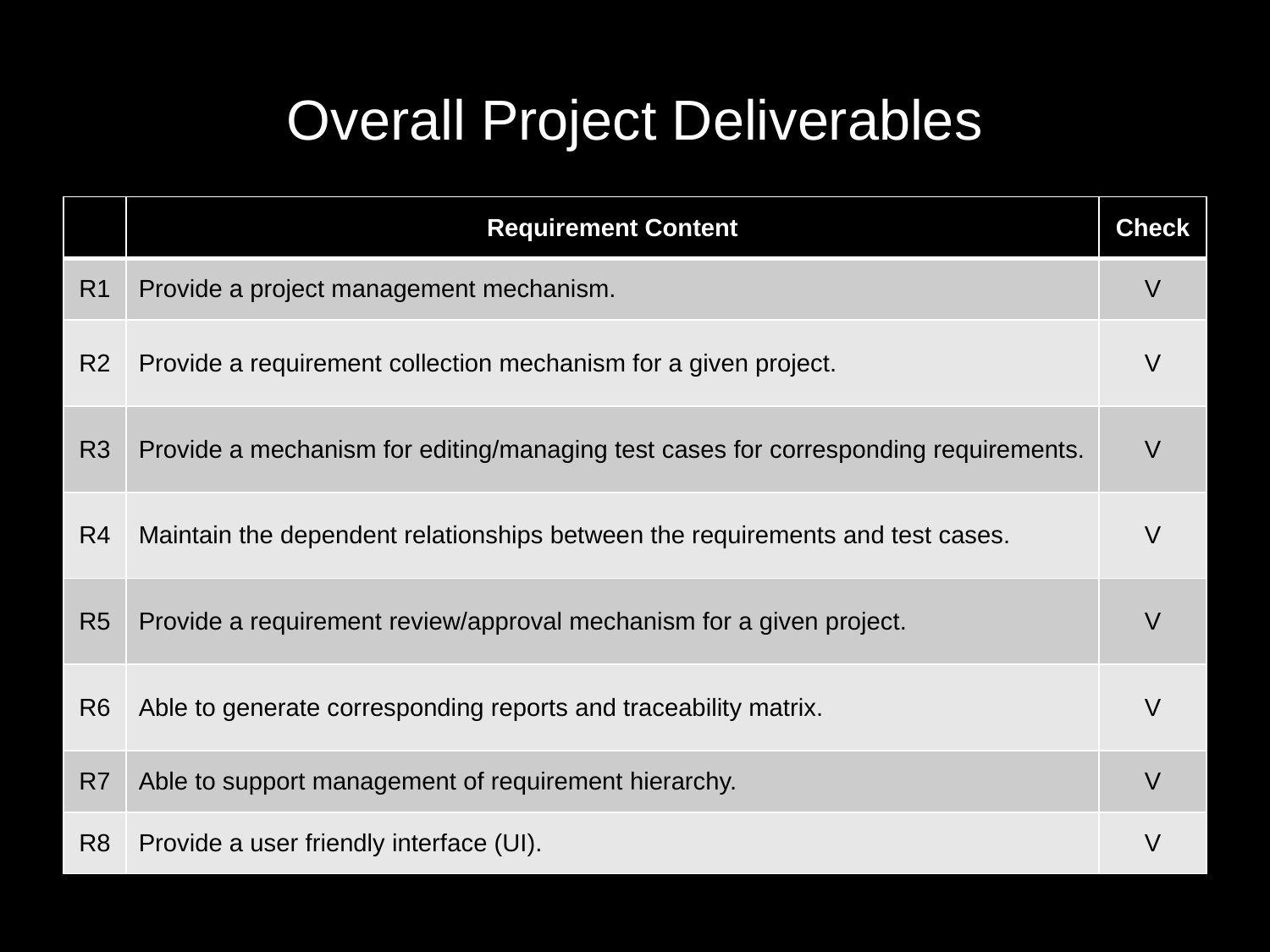

# Overall Project Deliverables
|  | Requirement Content | Check |
| --- | --- | --- |
| R1 | Provide a project management mechanism. | V |
| R2 | Provide a requirement collection mechanism for a given project. | V |
| R3 | Provide a mechanism for editing/managing test cases for corresponding requirements. | V |
| R4 | Maintain the dependent relationships between the requirements and test cases. | V |
| R5 | Provide a requirement review/approval mechanism for a given project. | V |
| R6 | Able to generate corresponding reports and traceability matrix. | V |
| R7 | Able to support management of requirement hierarchy. | V |
| R8 | Provide a user friendly interface (UI). | V |